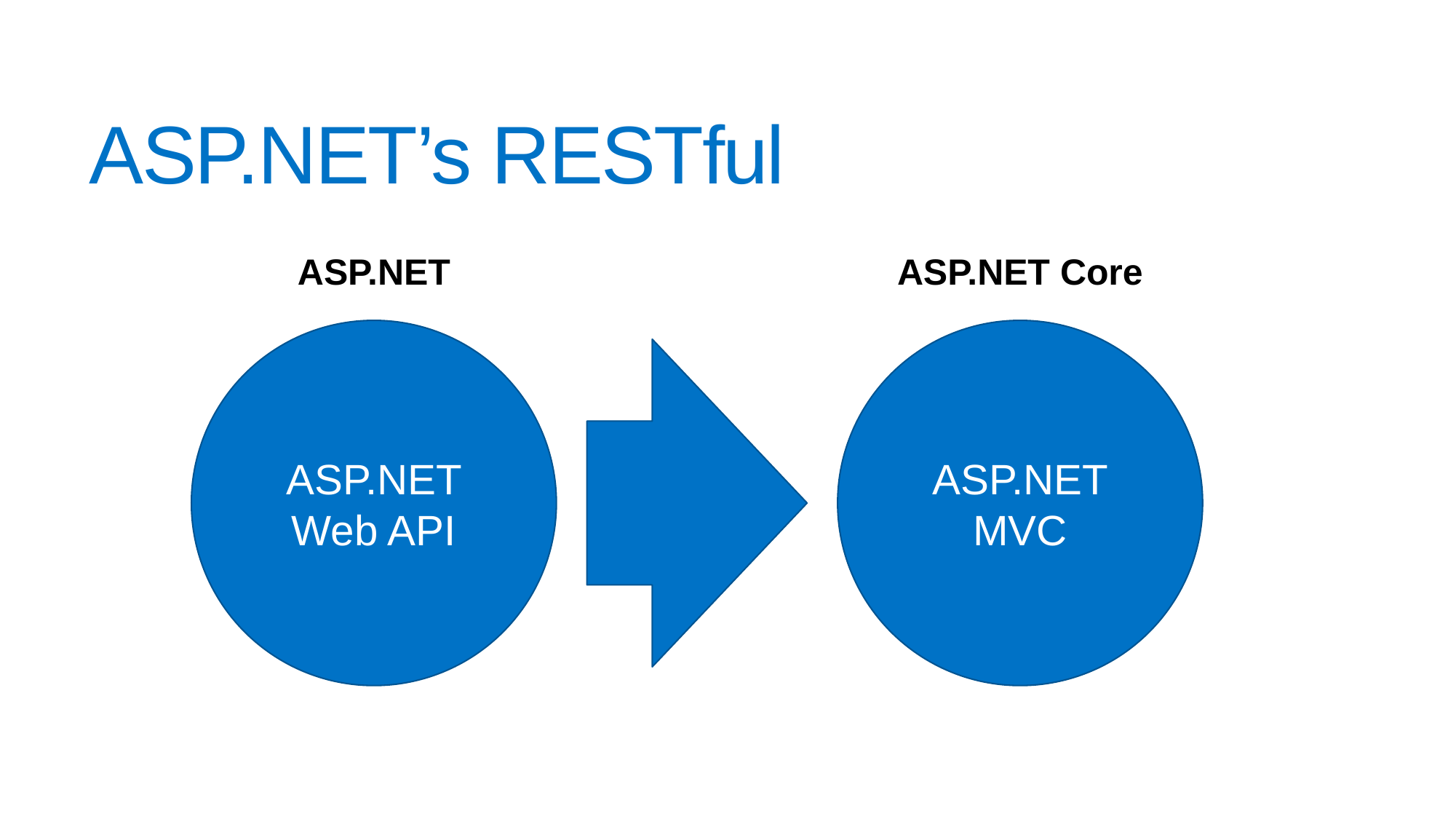

# ASP.NET’s RESTful
ASP.NET
ASP.NET Core
ASP.NET Web API
ASP.NET MVC